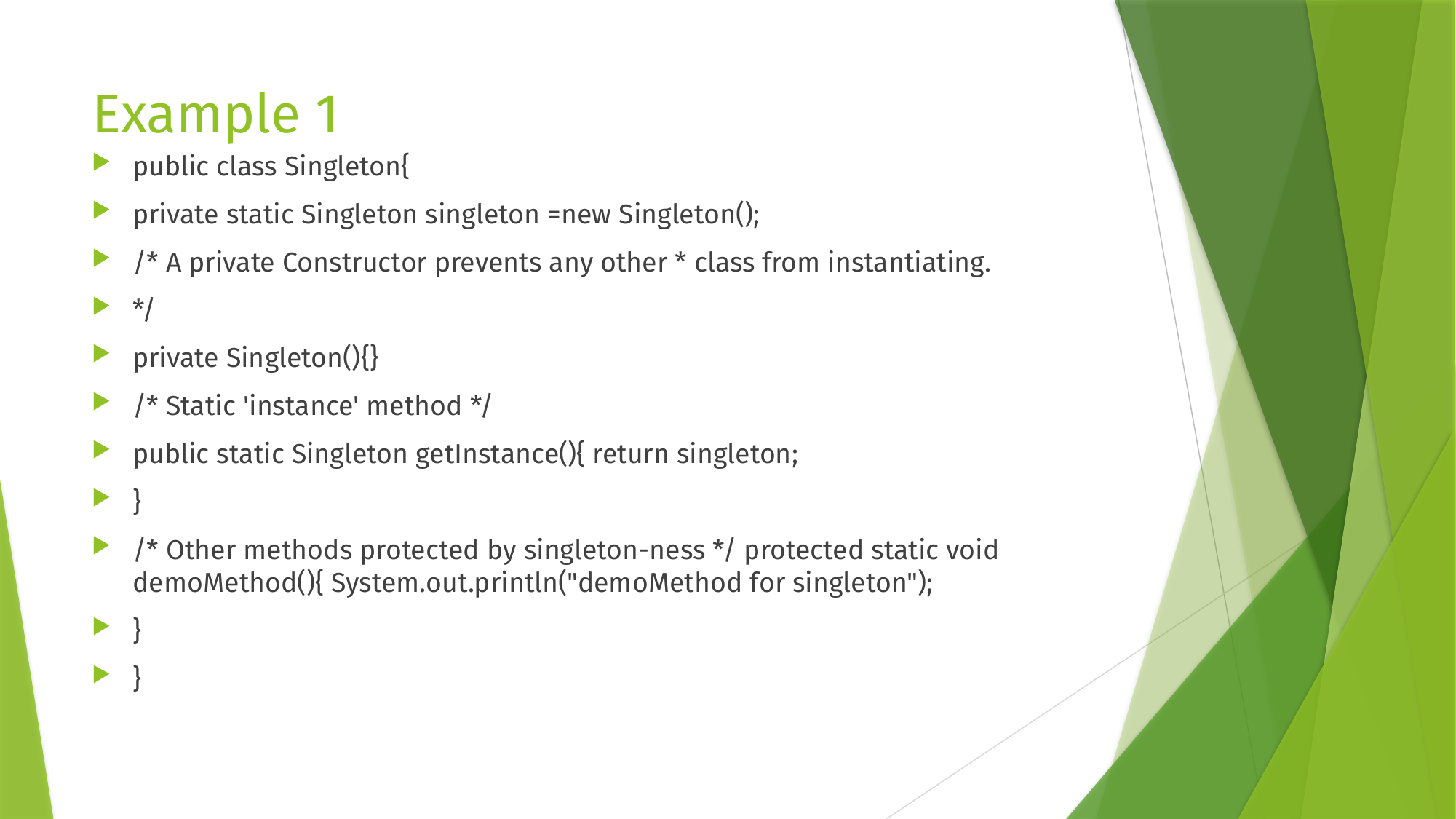

# Example 1
public class Singleton{
private static Singleton singleton =new Singleton();
/* A private Constructor prevents any other * class from instantiating.
*/
private Singleton(){}
/* Static 'instance' method */
public static Singleton getInstance(){ return singleton;
}
/* Other methods protected by singleton-ness */ protected static void demoMethod(){ System.out.println("demoMethod for singleton");
}
}